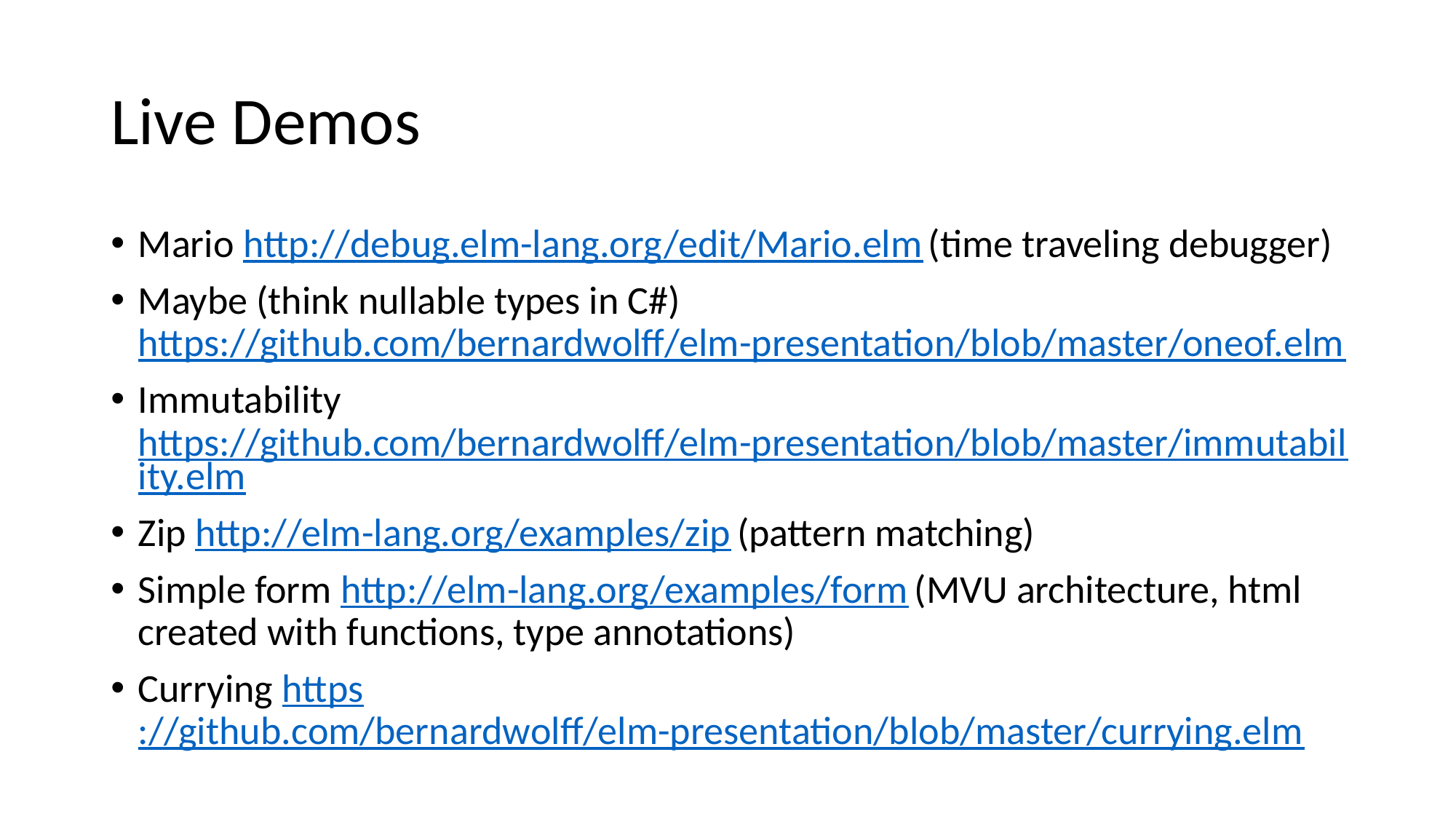

# Live Demos
Mario http://debug.elm-lang.org/edit/Mario.elm (time traveling debugger)
Maybe (think nullable types in C#) https://github.com/bernardwolff/elm-presentation/blob/master/oneof.elm
Immutability https://github.com/bernardwolff/elm-presentation/blob/master/immutability.elm
Zip http://elm-lang.org/examples/zip (pattern matching)
Simple form http://elm-lang.org/examples/form (MVU architecture, html created with functions, type annotations)
Currying https://github.com/bernardwolff/elm-presentation/blob/master/currying.elm